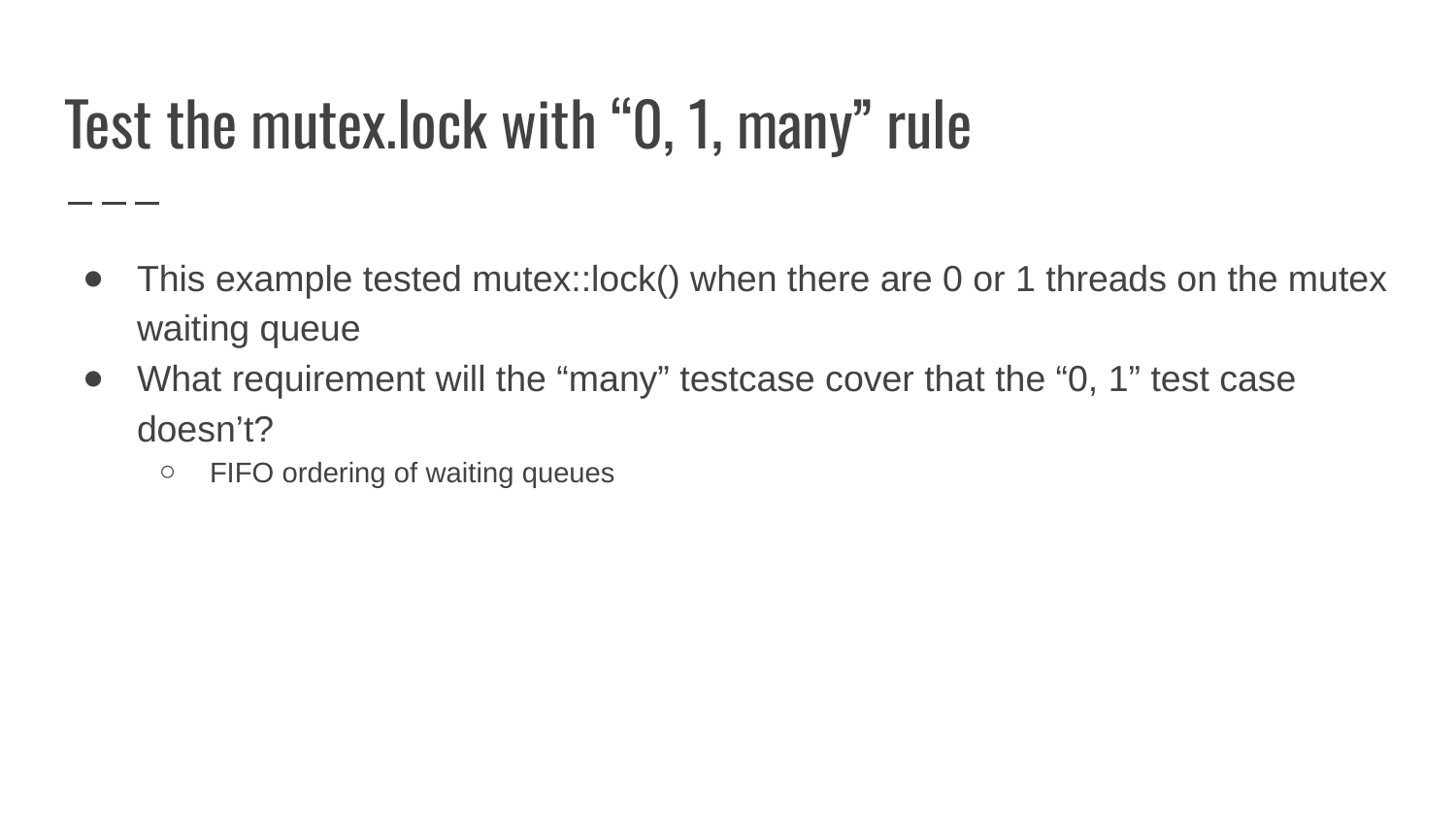

# Test the mutex.lock with “0, 1, many” rule
This example tested mutex::lock() when there are 0 or 1 threads on the mutex waiting queue
What requirement will the “many” testcase cover that the “0, 1” test case doesn’t?
FIFO ordering of waiting queues